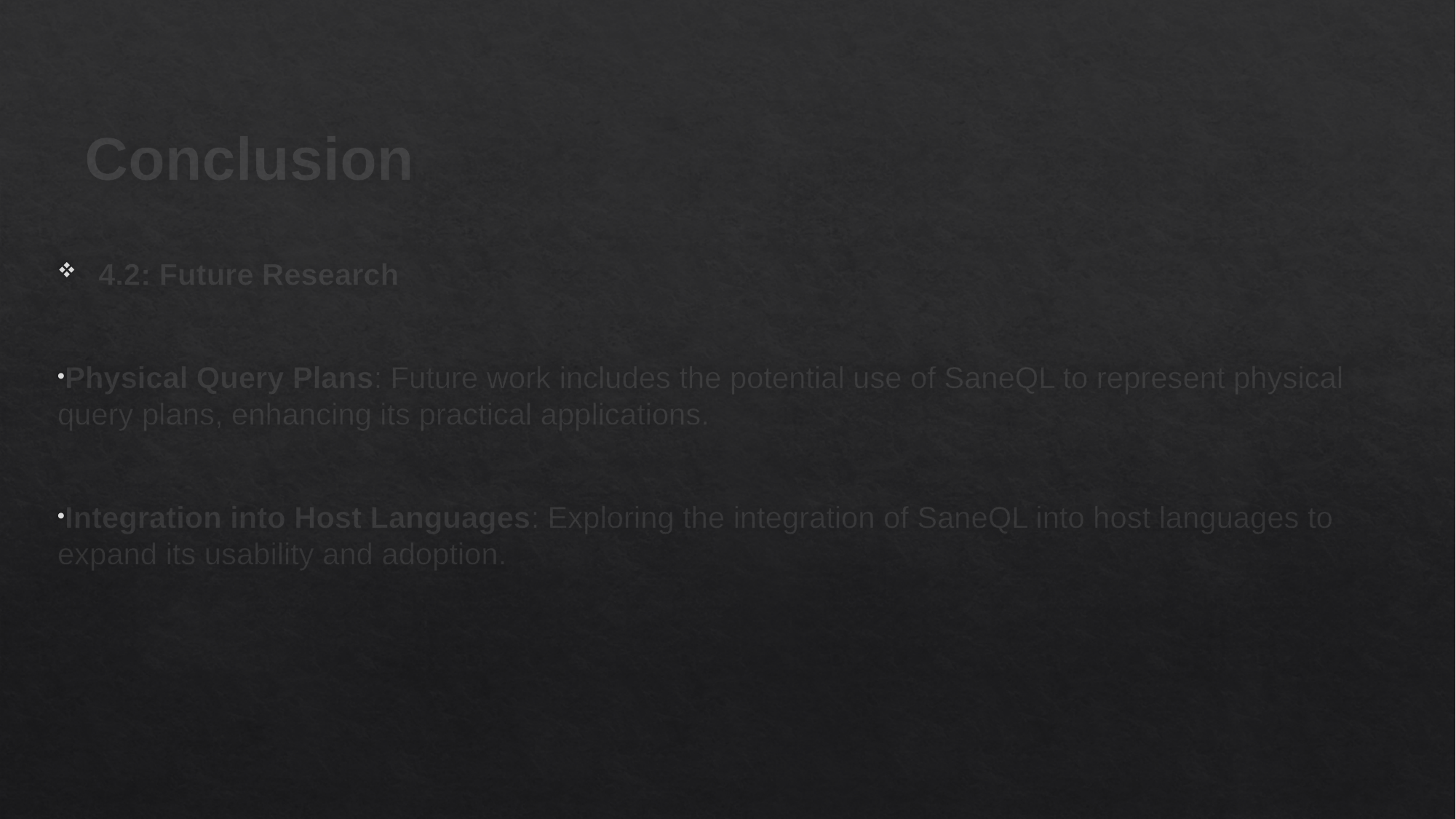

# Conclusion
4.2: Future Research

Physical Query Plans: Future work includes the potential use of SaneQL to represent physical query plans, enhancing its practical applications.

Integration into Host Languages: Exploring the integration of SaneQL into host languages to expand its usability and adoption.